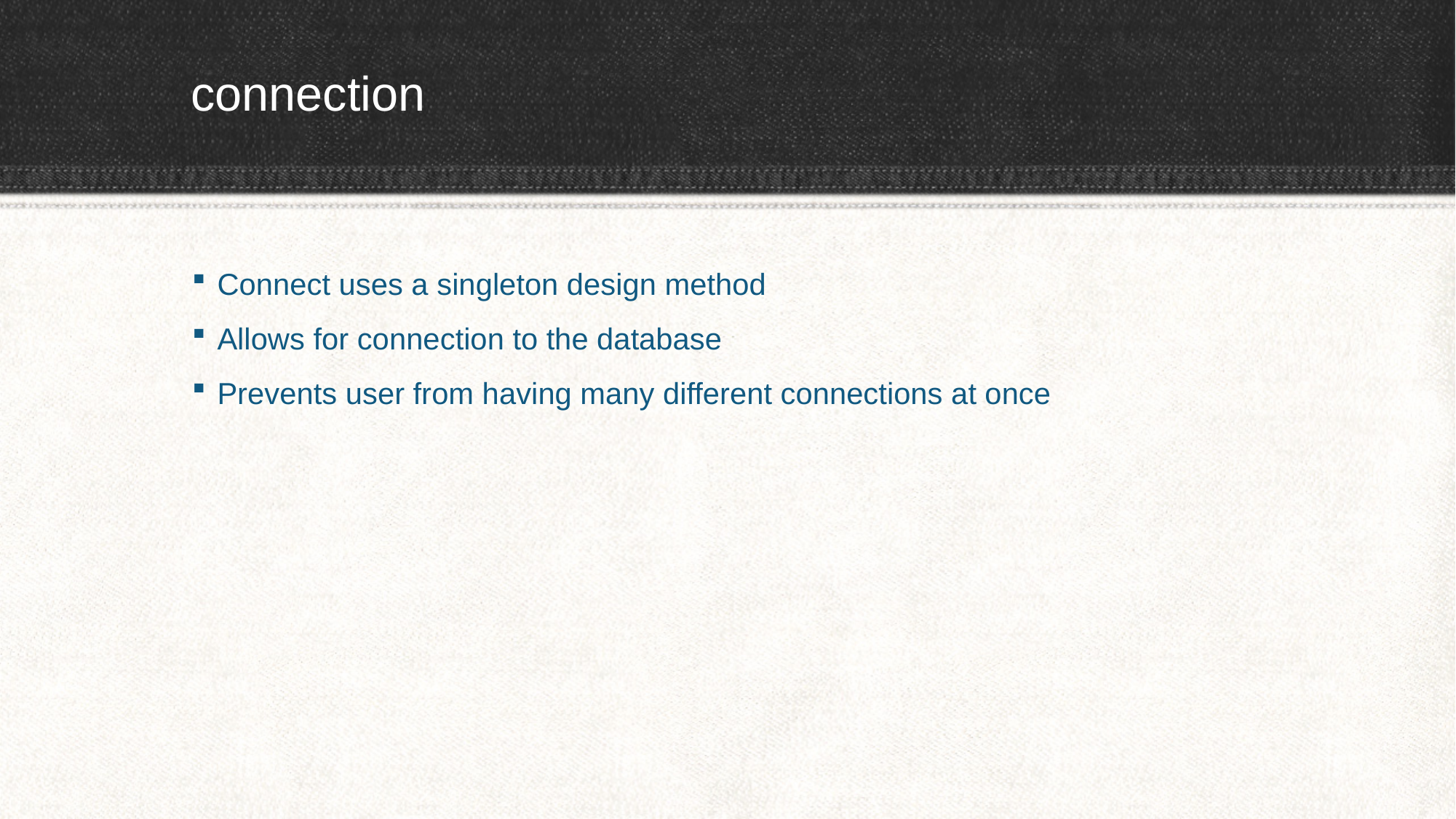

# connection
Connect uses a singleton design method
Allows for connection to the database
Prevents user from having many different connections at once